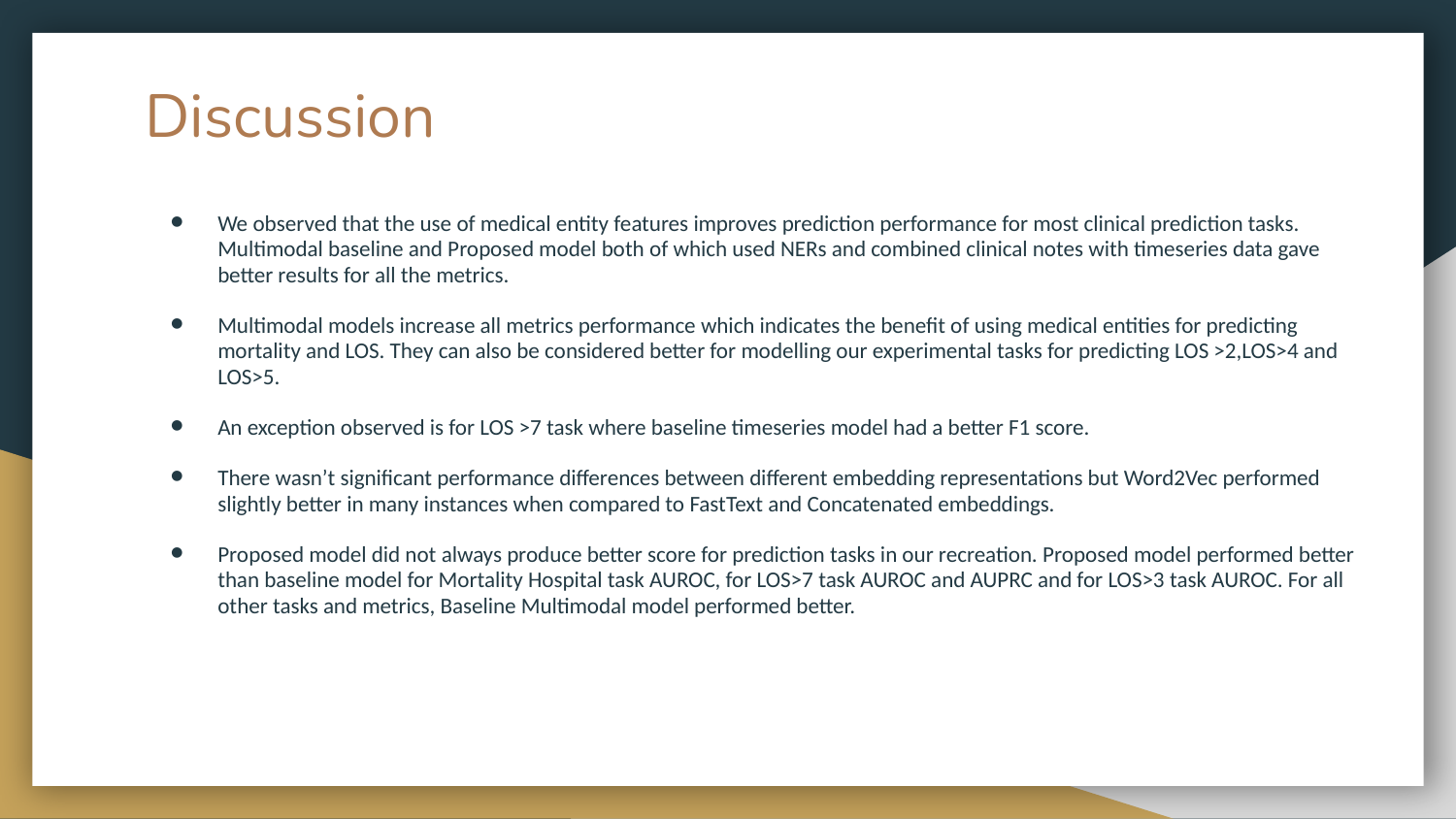

# Discussion
We observed that the use of medical entity features improves prediction performance for most clinical prediction tasks.
Multimodal baseline and Proposed model both of which used NERs and combined clinical notes with timeseries data gave
better results for all the metrics.

Multimodal models increase all metrics performance which indicates the benefit of using medical entities for predicting mortality and LOS. They can also be considered better for modelling our experimental tasks for predicting LOS >2,LOS>4 and LOS>5.

An exception observed is for LOS >7 task where baseline timeseries model had a better F1 score.

There wasn’t significant performance differences between different embedding representations but Word2Vec performed slightly better in many instances when compared to FastText and Concatenated embeddings.

Proposed model did not always produce better score for prediction tasks in our recreation. Proposed model performed better than baseline model for Mortality Hospital task AUROC, for LOS>7 task AUROC and AUPRC and for LOS>3 task AUROC. For all other tasks and metrics, Baseline Multimodal model performed better.